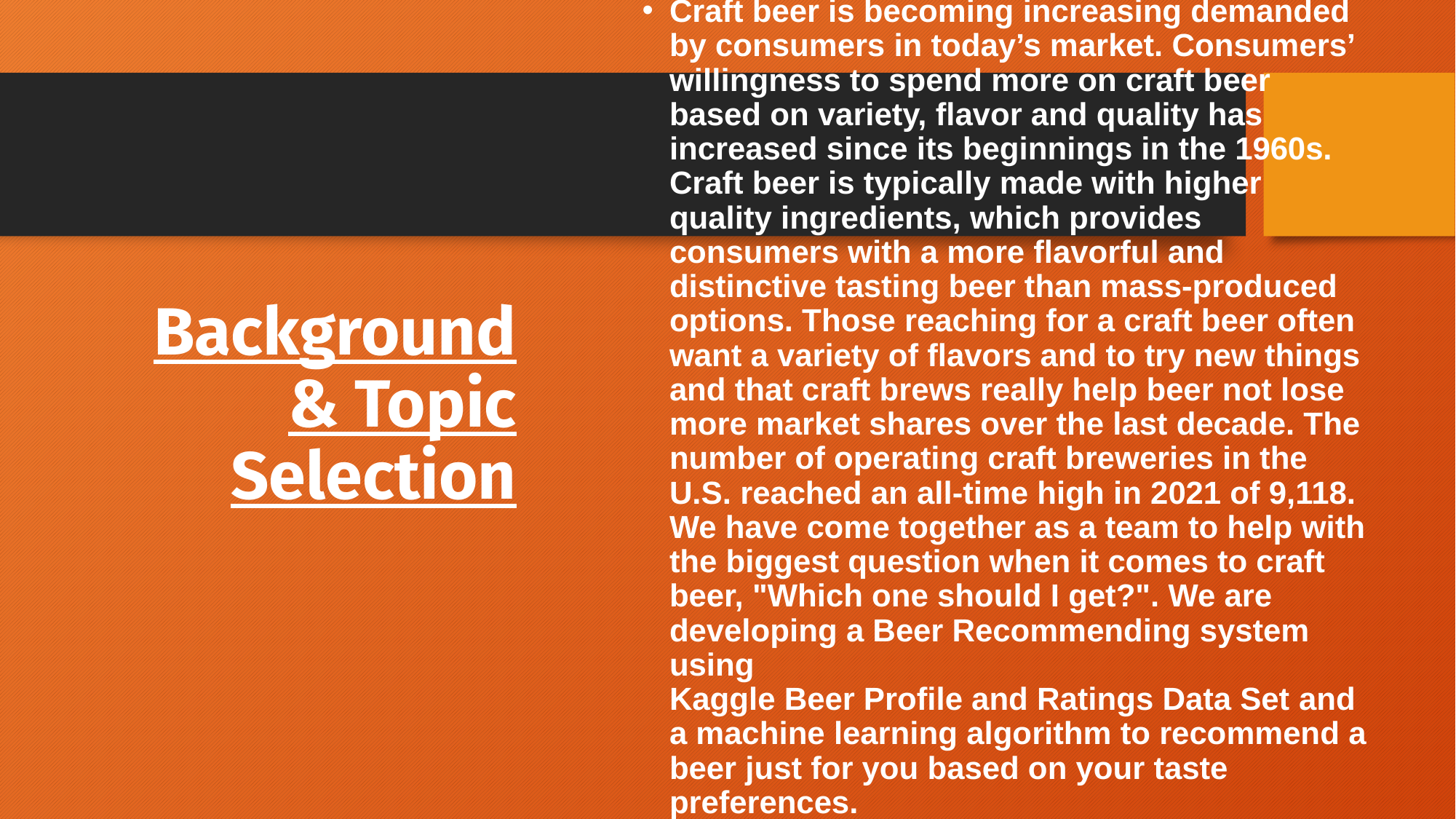

Craft beer is becoming increasing demanded by consumers in today’s market. Consumers’ willingness to spend more on craft beer based on variety, flavor and quality has increased since its beginnings in the 1960s. Craft beer is typically made with higher quality ingredients, which provides consumers with a more flavorful and distinctive tasting beer than mass-produced options. Those reaching for a craft beer often want a variety of flavors and to try new things and that craft brews really help beer not lose more market shares over the last decade. The number of operating craft breweries in the U.S. reached an all-time high in 2021 of 9,118. We have come together as a team to help with the biggest question when it comes to craft beer, "Which one should I get?". We are developing a Beer Recommending system using Kaggle Beer Profile and Ratings Data Set and a machine learning algorithm to recommend a beer just for you based on your taste preferences.
# Background & Topic Selection